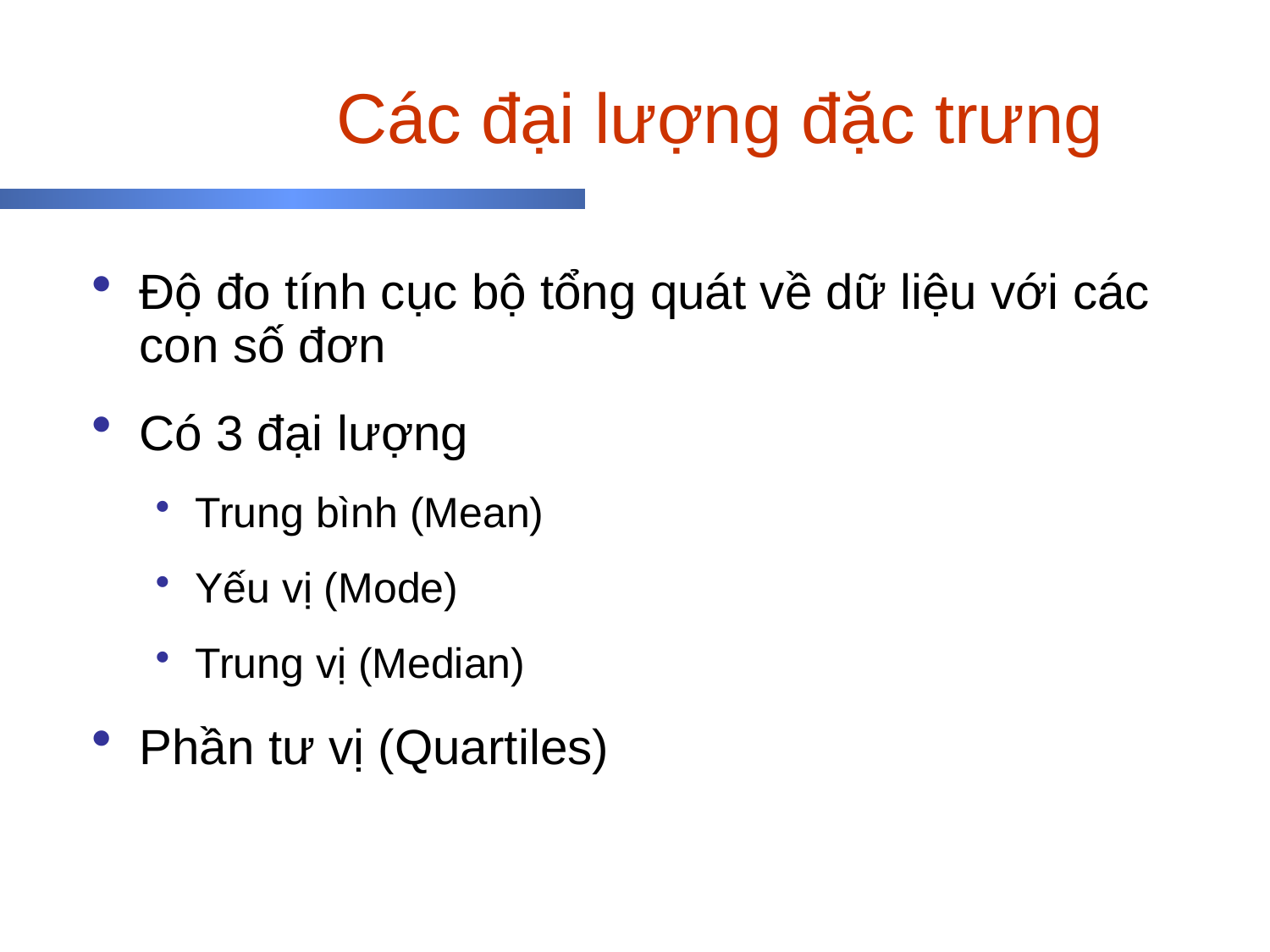

# Các đại lượng đặc trưng
Độ đo tính cục bộ tổng quát về dữ liệu với các con số đơn
Có 3 đại lượng
Trung bình (Mean)
Yếu vị (Mode)
Trung vị (Median)
Phần tư vị (Quartiles)